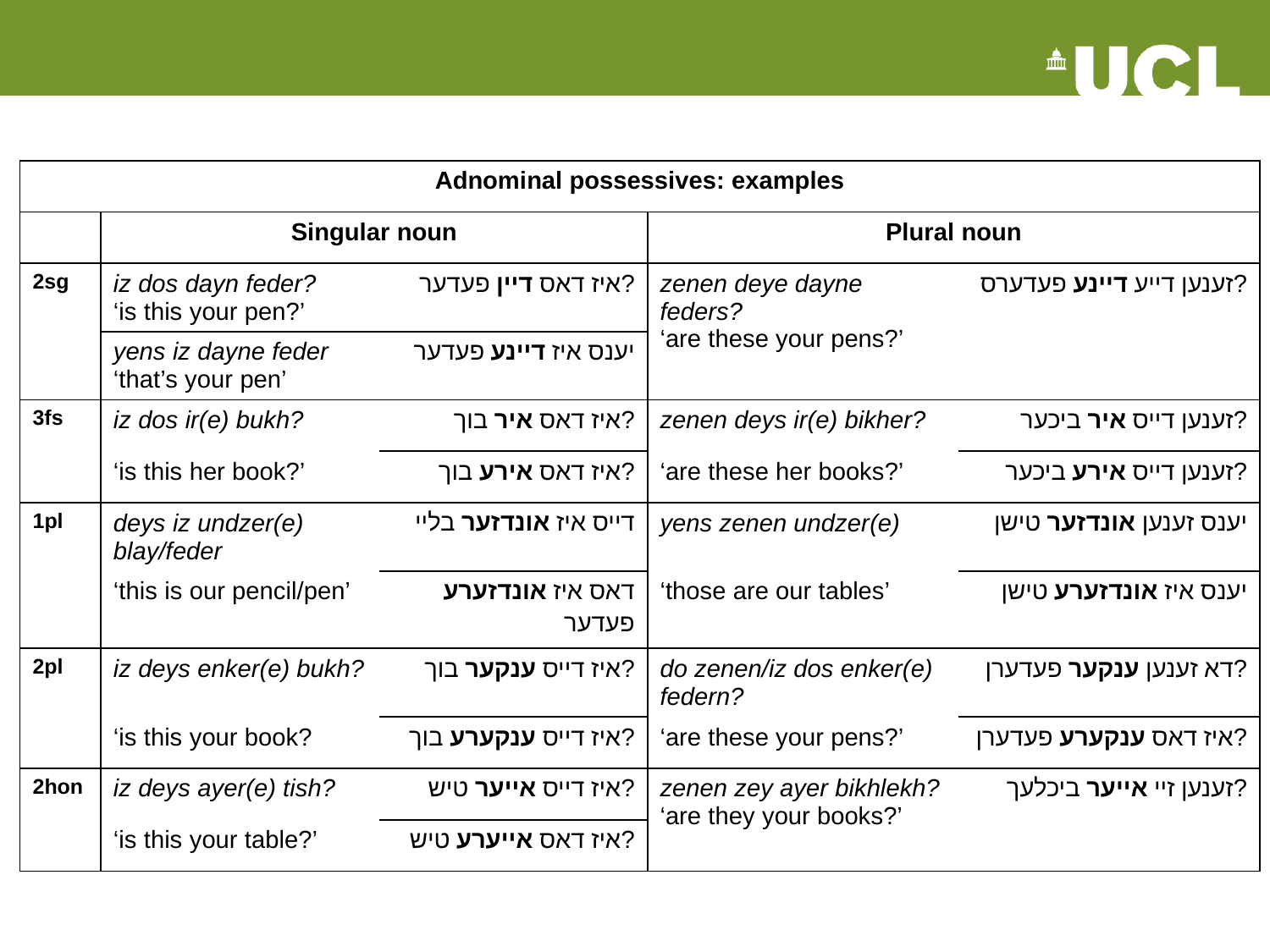

| Adnominal possessives: examples |  |  |  |  |
| --- | --- | --- | --- | --- |
|  | Singular noun |  | Plural noun |  |
| 2sg | iz dos dayn feder? ‘is this your pen?’ | איז דאס דיין פעדער? | zenen deye dayne feders? ‘are these your pens?’ | זענען דייע דיינע פעדערס? |
|  | yens iz dayne feder ‘that’s your pen’ | יענס איז דיינע פעדער |  |  |
| 3fs | iz dos ir(e) bukh? | איז דאס איר בוך? | zenen deys ir(e) bikher? | זענען דייס איר ביכער? |
|  | ‘is this her book?’ | איז דאס אירע בוך? | ‘are these her books?’ | זענען דייס אירע ביכער? |
| 1pl | deys iz undzer(e) blay/feder | דייס איז אונדזער בליי | yens zenen undzer(e) | יענס זענען אונדזער טישן |
|  | ‘this is our pencil/pen’ | דאס איז אונדזערע פעדער | ‘those are our tables’ | יענס איז אונדזערע טישן |
| 2pl | iz deys enker(e) bukh? | איז דייס ענקער בוך? | do zenen/iz dos enker(e) federn? | דא זענען ענקער פעדערן? |
|  | ‘is this your book? | איז דייס ענקערע בוך? | ‘are these your pens?’ | איז דאס ענקערע פעדערן? |
| 2hon | iz deys ayer(e) tish? | איז דייס אייער טיש? | zenen zey ayer bikhlekh? ‘are they your books?’ | זענען זיי אייער ביכלעך? |
|  | ‘is this your table?’ | איז דאס אייערע טיש? |  |  |